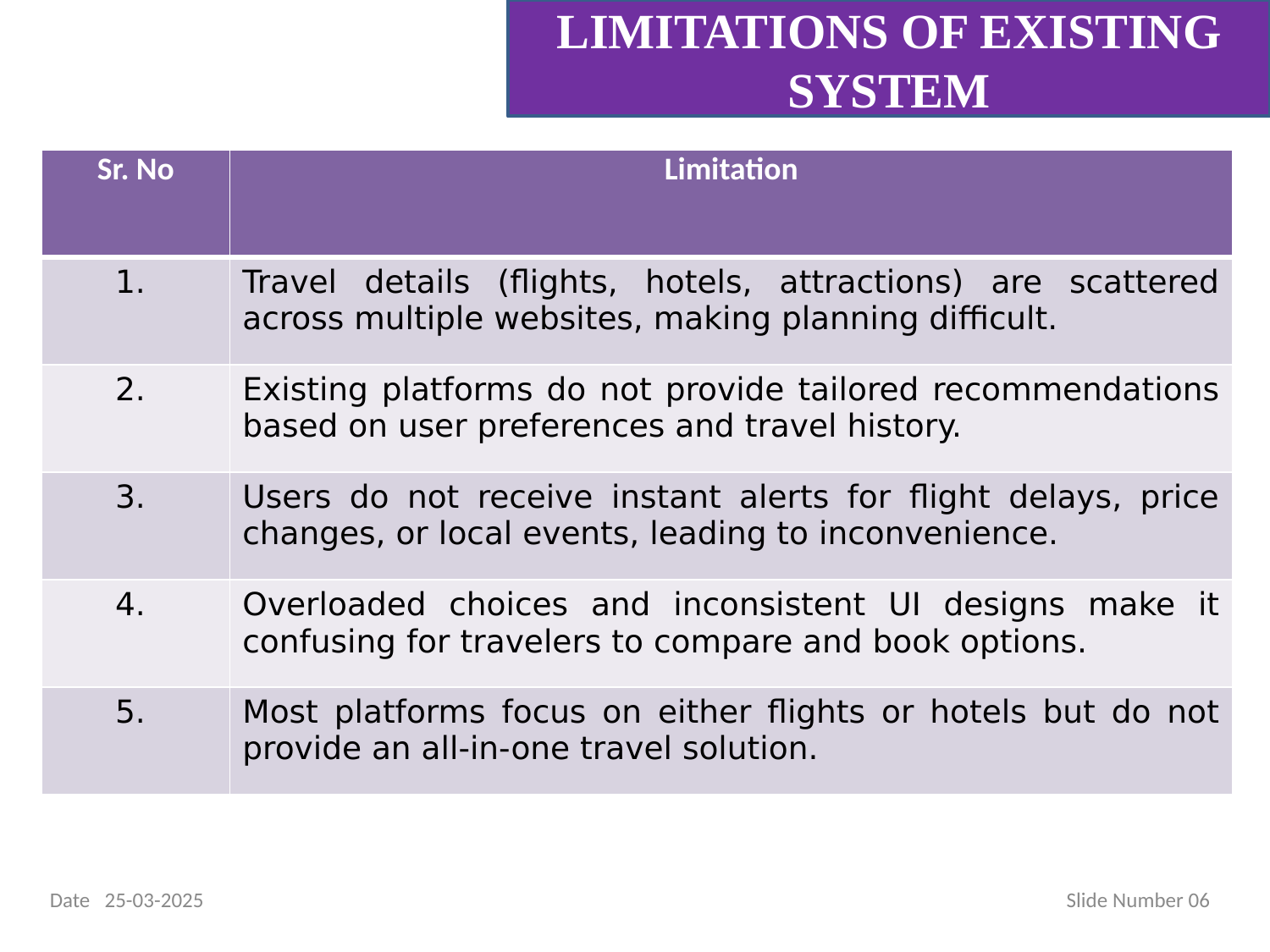

LIMITATIONS OF EXISTING SYSTEM
| Sr. No | Limitation |
| --- | --- |
| 1. | Travel details (flights, hotels, attractions) are scattered across multiple websites, making planning difficult. |
| 2. | Existing platforms do not provide tailored recommendations based on user preferences and travel history. |
| 3. | Users do not receive instant alerts for flight delays, price changes, or local events, leading to inconvenience. |
| 4. | Overloaded choices and inconsistent UI designs make it confusing for travelers to compare and book options. |
| 5. | Most platforms focus on either flights or hotels but do not provide an all-in-one travel solution. |
Date   25-03-2025                                                                                                                                                                                  Slide Number 06